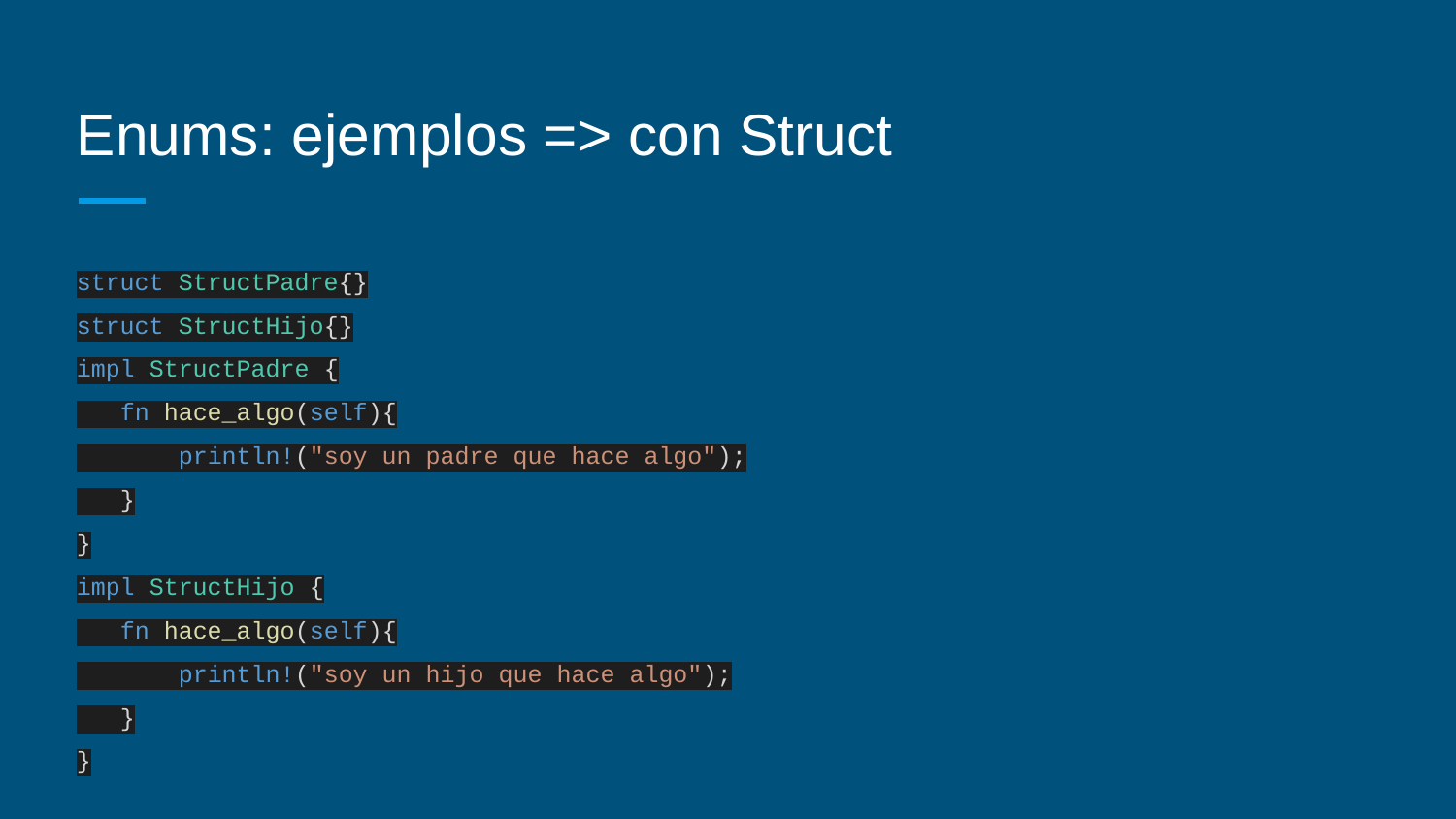

# Enums: ejemplos => con Struct
struct StructPadre{}
struct StructHijo{}
impl StructPadre {
   fn hace_algo(self){
       println!("soy un padre que hace algo");
   }
}
impl StructHijo {
   fn hace_algo(self){
       println!("soy un hijo que hace algo");
   }
}